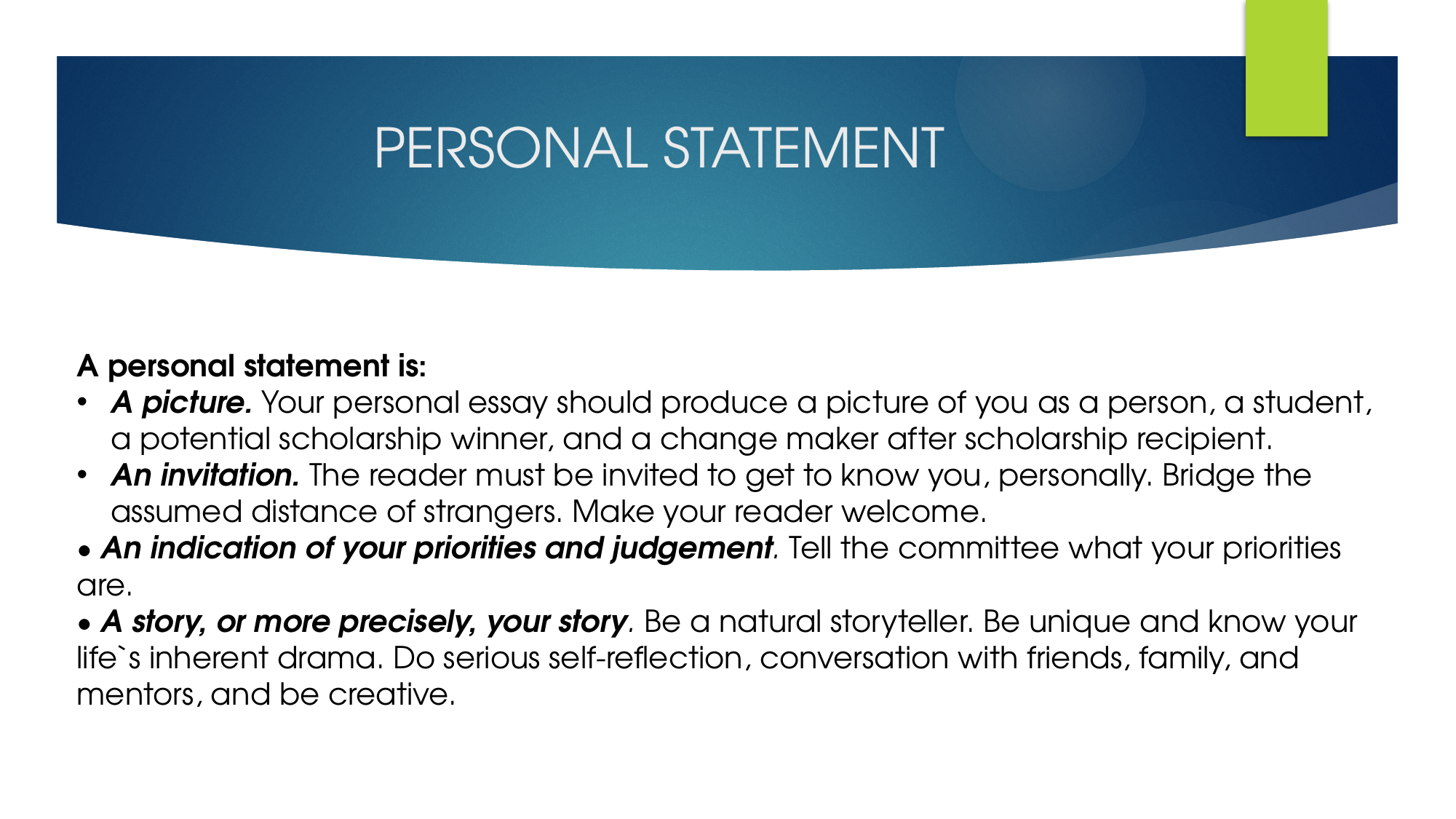

# PERSONAL STATEMENT

A personal statement is:
A picture. Your personal essay should produce a picture of you as a person, a student, a potential scholarship winner, and a change maker after scholarship recipient.
An invitation. The reader must be invited to get to know you, personally. Bridge the assumed distance of strangers. Make your reader welcome.
• An indication of your priorities and judgement. Tell the committee what your priorities are.
• A story, or more precisely, your story. Be a natural storyteller. Be unique and know your life`s inherent drama. Do serious self-reflection, conversation with friends, family, and mentors, and be creative.